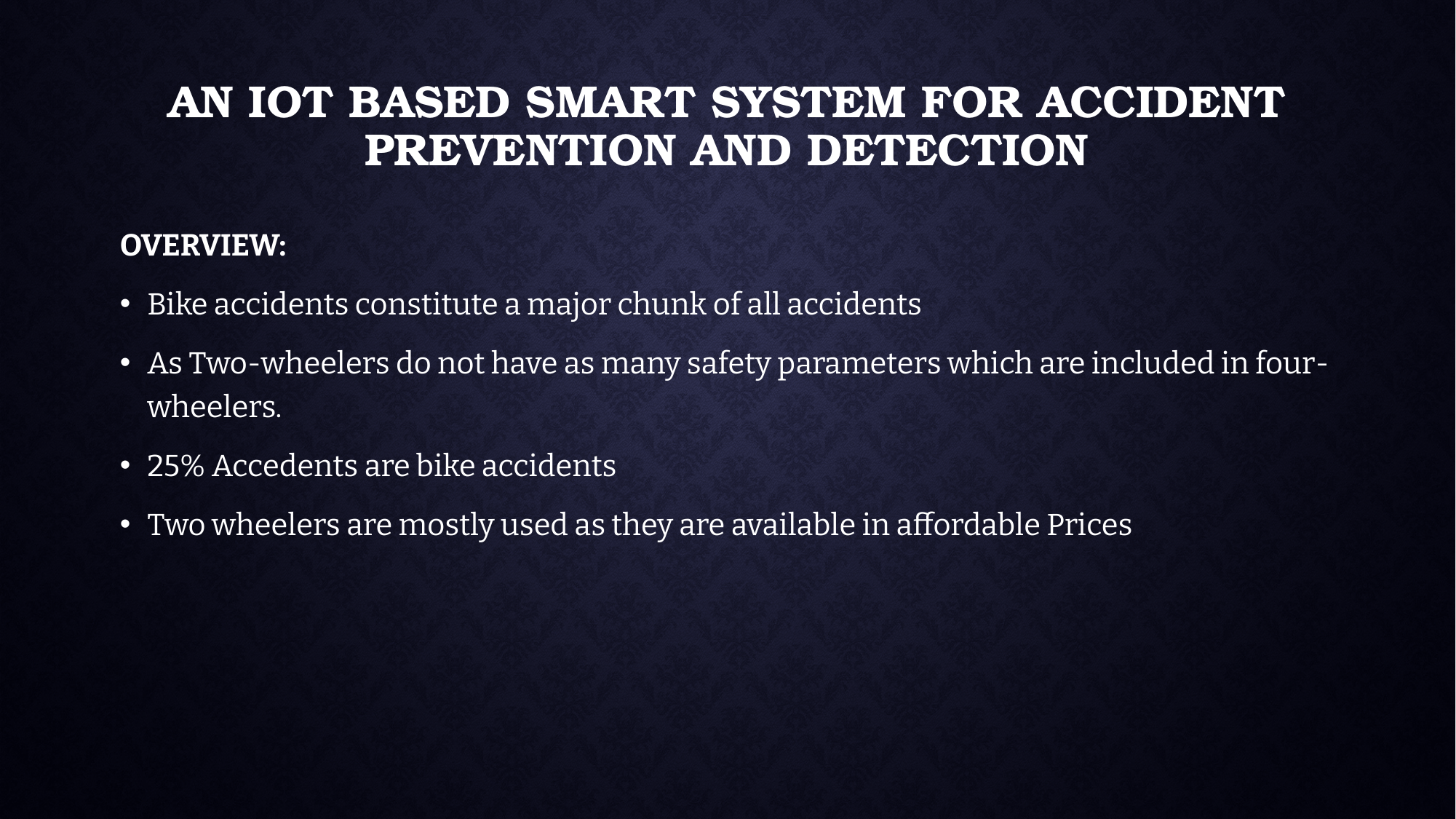

# An IOT Based Smart System for Accident Prevention and Detection
OVERVIEW:
Bike accidents constitute a major chunk of all accidents
As Two-wheelers do not have as many safety parameters which are included in four-wheelers.
25% Accedents are bike accidents
Two wheelers are mostly used as they are available in affordable Prices